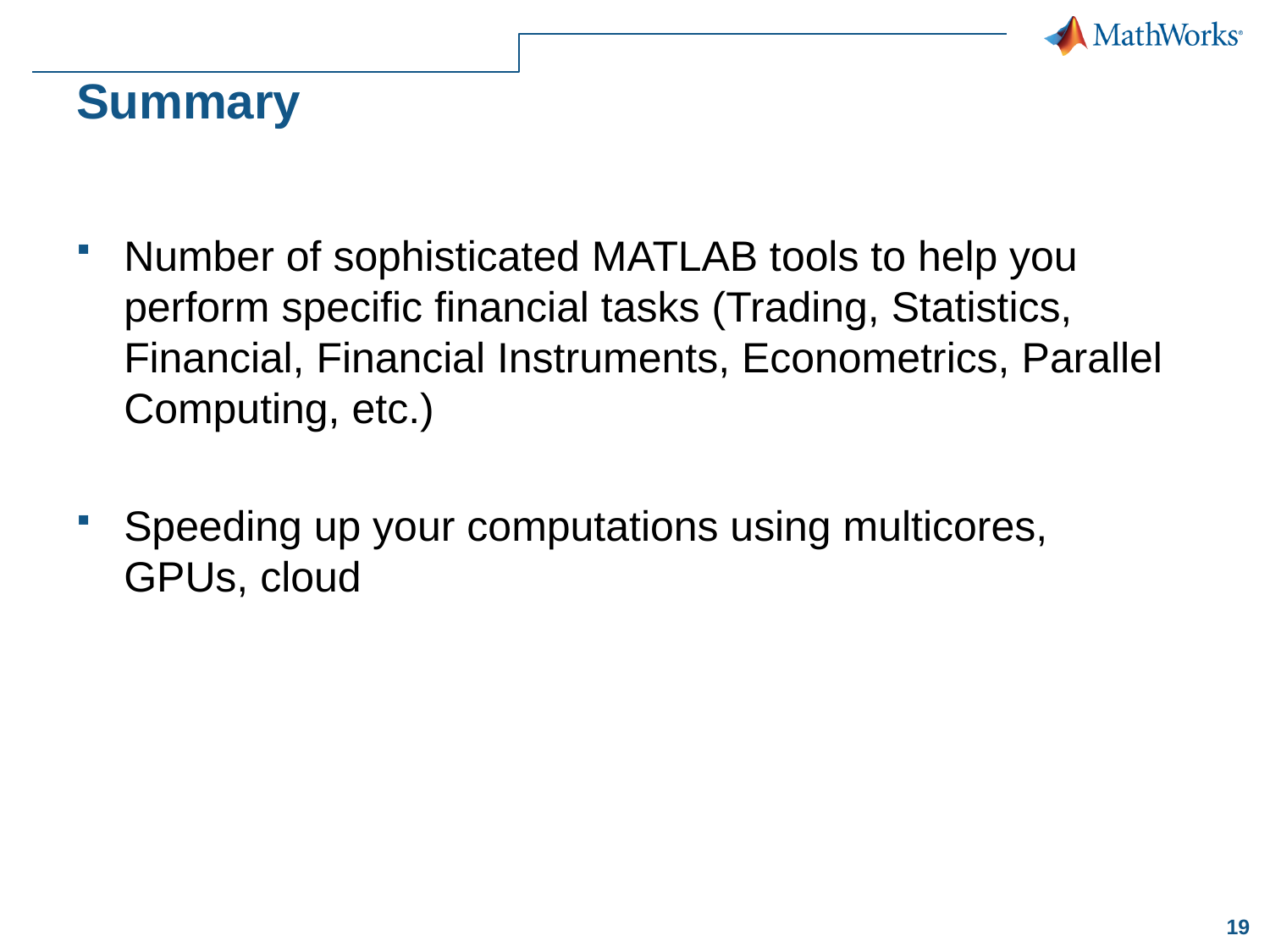

# Summary
Number of sophisticated MATLAB tools to help you perform specific financial tasks (Trading, Statistics, Financial, Financial Instruments, Econometrics, Parallel Computing, etc.)

Speeding up your computations using multicores, GPUs, cloud